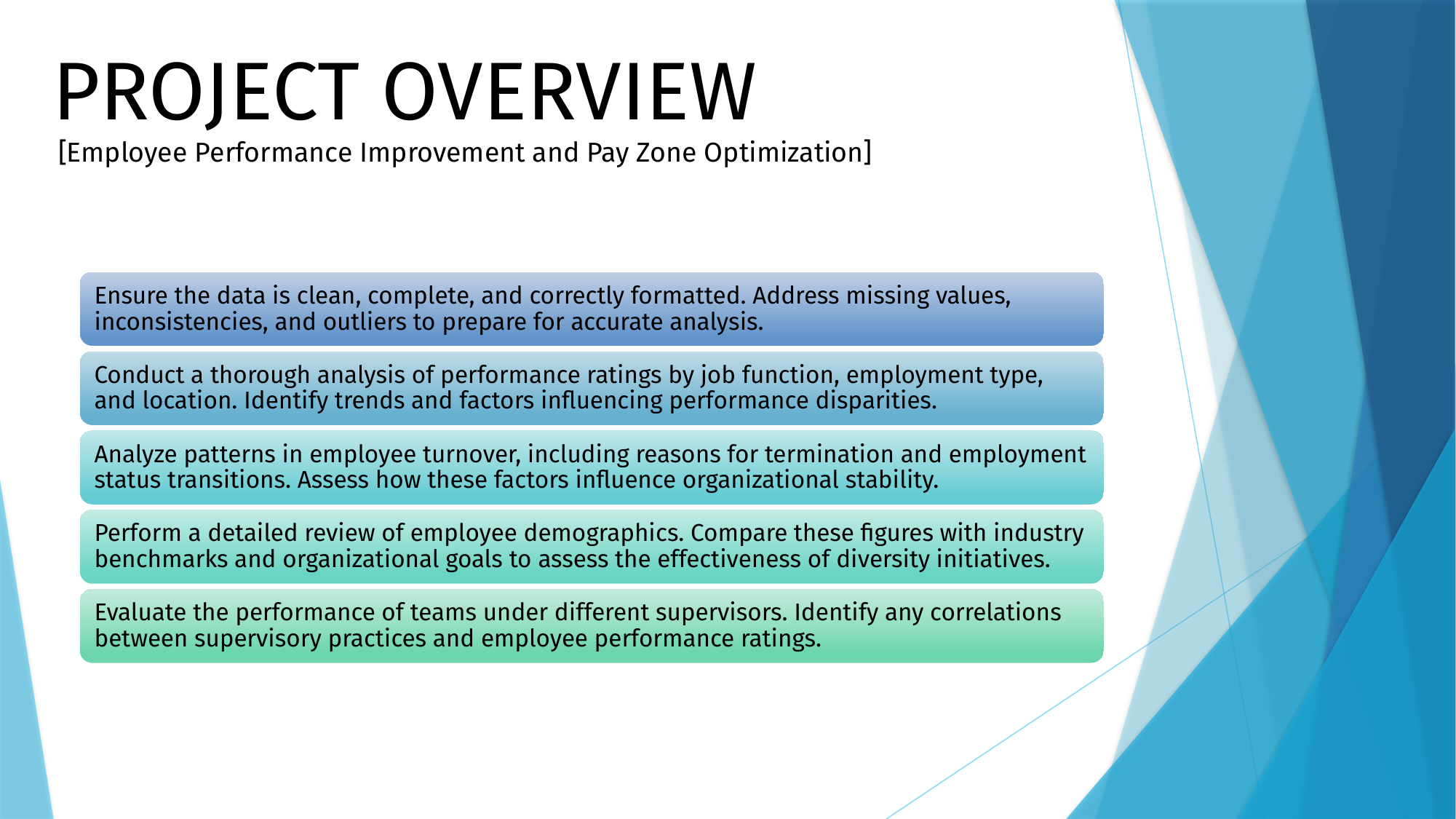

PROJECT OVERVIEW
[Employee Performance Improvement and Pay Zone Optimization]
Ensure the data is clean, complete, and correctly formatted. Address missing values, inconsistencies, and outliers to prepare for accurate analysis.
Conduct a thorough analysis of performance ratings by job function, employment type, and location. Identify trends and factors influencing performance disparities.
Analyze patterns in employee turnover, including reasons for termination and employment status transitions. Assess how these factors influence organizational stability.
Perform a detailed review of employee demographics. Compare these figures with industry benchmarks and organizational goals to assess the effectiveness of diversity initiatives.
Evaluate the performance of teams under different supervisors. Identify any correlations between supervisory practices and employee performance ratings.